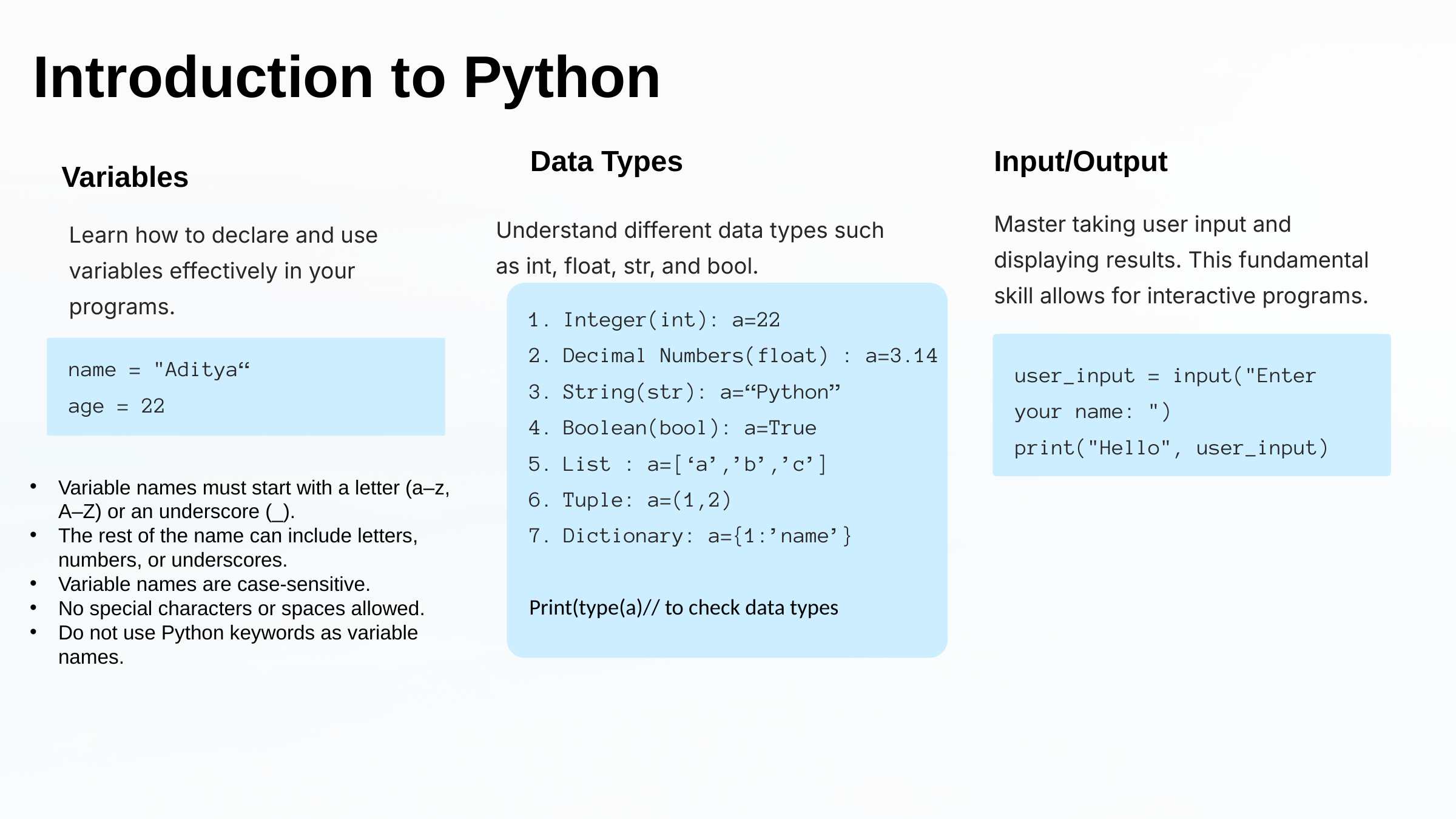

Introduction to Python
Data Types
Input/Output
Variables
Master taking user input and displaying results. This fundamental skill allows for interactive programs.
Understand different data types such as int, float, str, and bool.
Learn how to declare and use variables effectively in your programs.

Integer(int): a=22
Decimal Numbers(float) : a=3.14
String(str): a=“Python”
Boolean(bool): a=True
List : a=[‘a’,’b’,’c’]
Tuple: a=(1,2)
Dictionary: a={1:’name’}

Print(type(a)// to check data types

name = "Aditya“
age = 22
user_input = input("Enter your name: ")
print("Hello", user_input)

Variable names must start with a letter (a–z, A–Z) or an underscore (_).
The rest of the name can include letters, numbers, or underscores.
Variable names are case-sensitive.
No special characters or spaces allowed.
Do not use Python keywords as variable names.